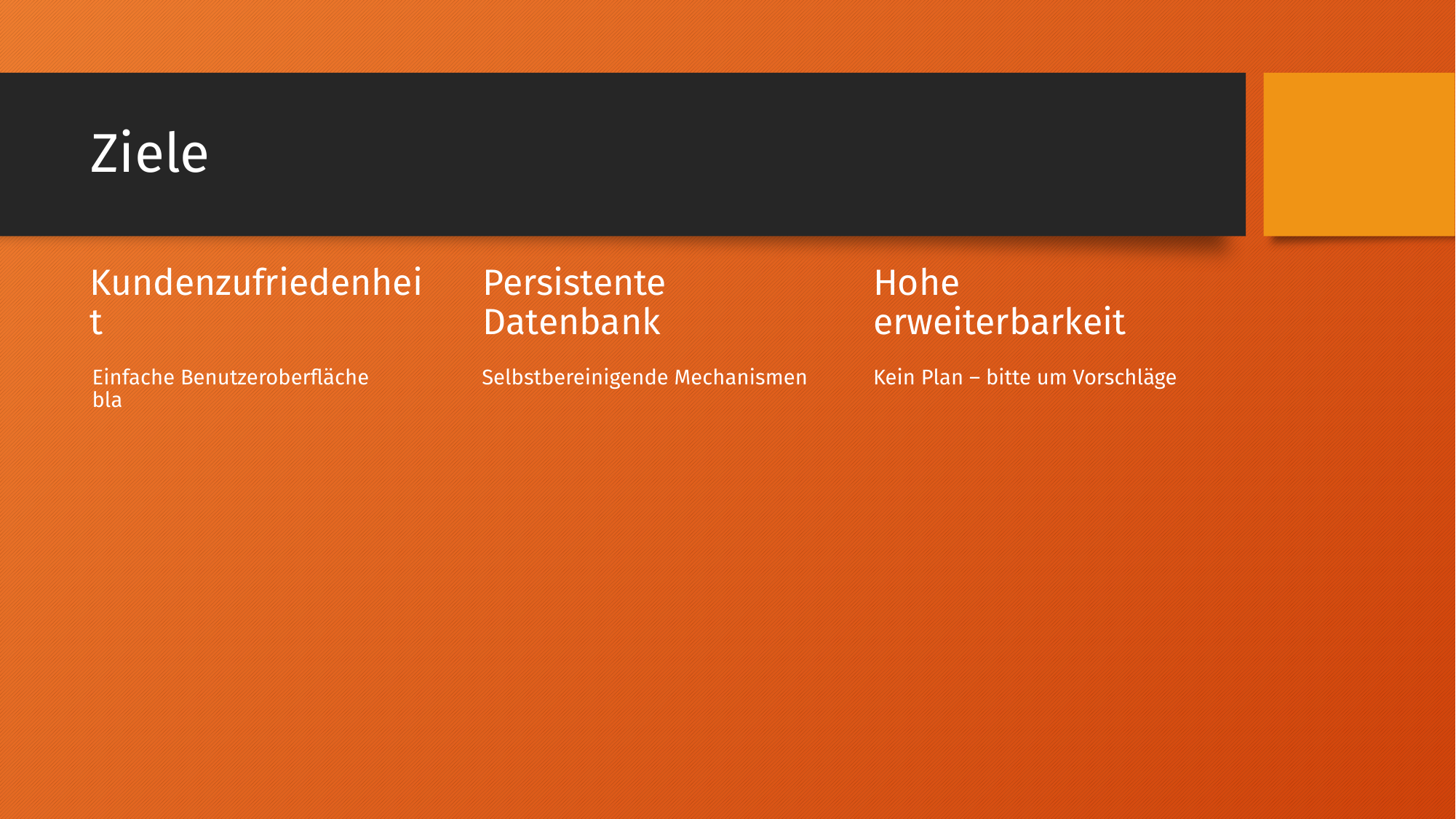

# Ziele
Kundenzufriedenheit
Persistente Datenbank
Hohe erweiterbarkeit
Einfache Benutzeroberfläche
bla
Selbstbereinigende Mechanismen
Kein Plan – bitte um Vorschläge